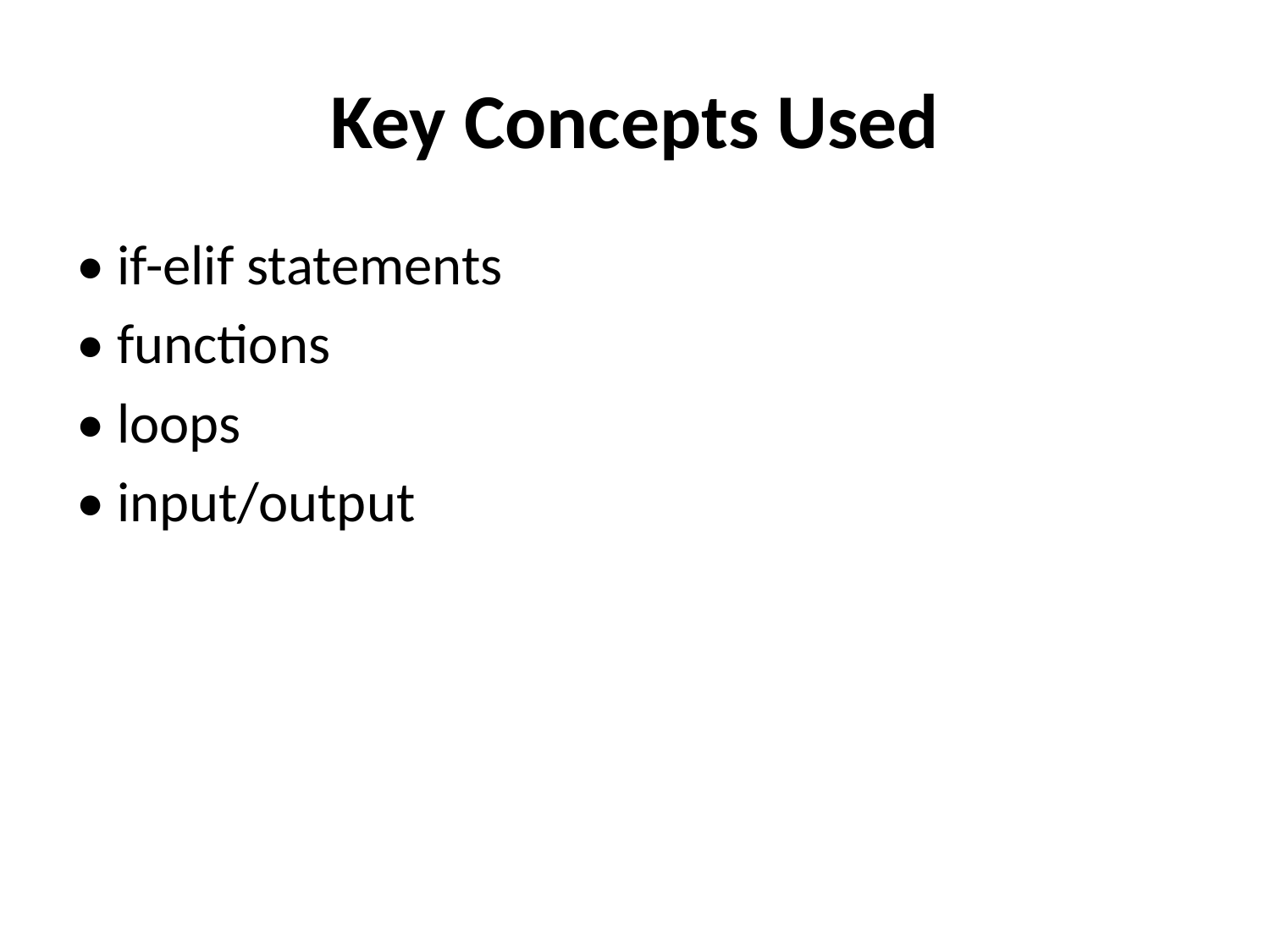

# Key Concepts Used
• if-elif statements
• functions
• loops
• input/output